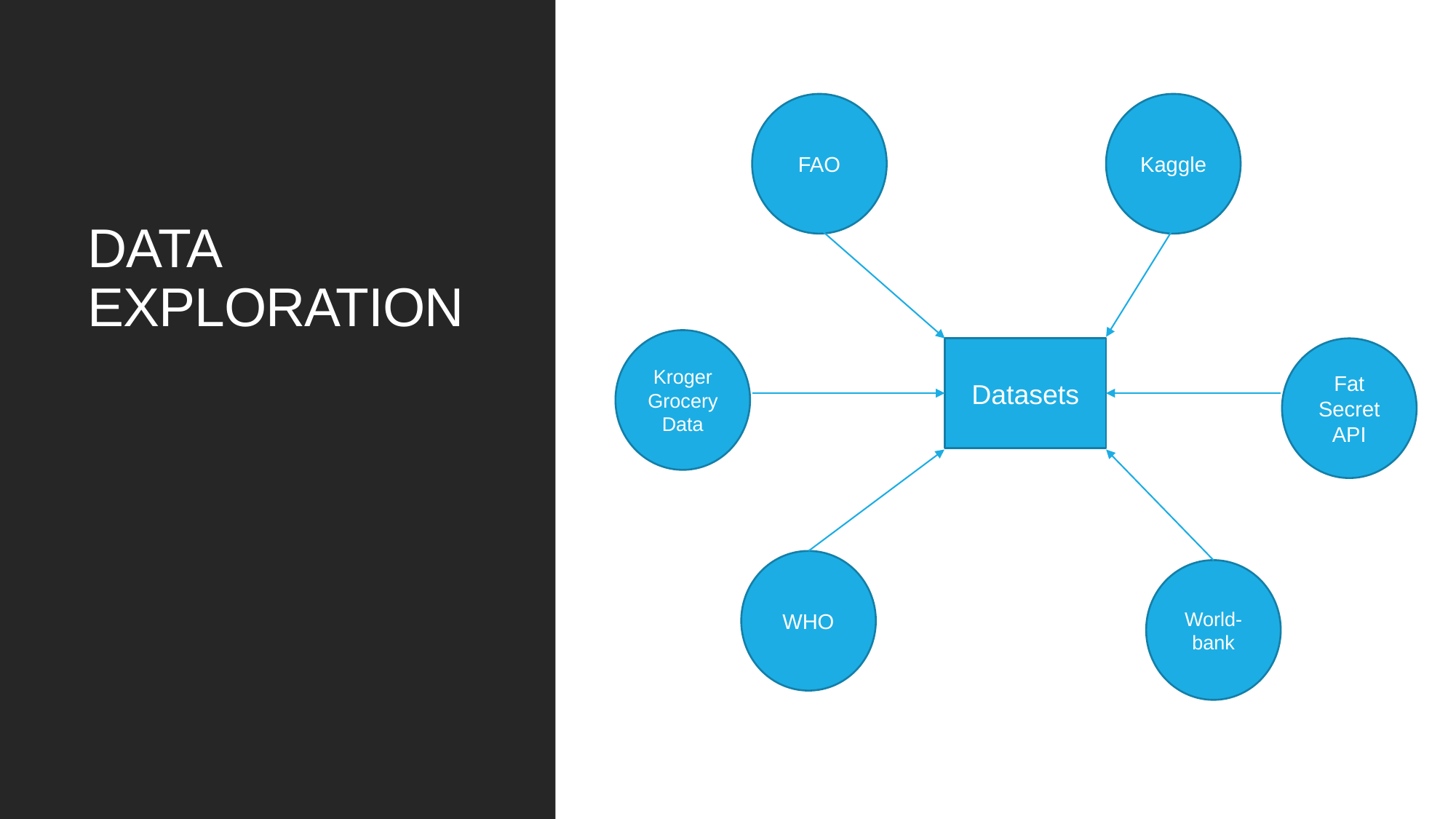

# DATA EXPLORATION
FAO
Kaggle
Kroger Grocery Data
Datasets
Fat Secret API
WHO
World-bank